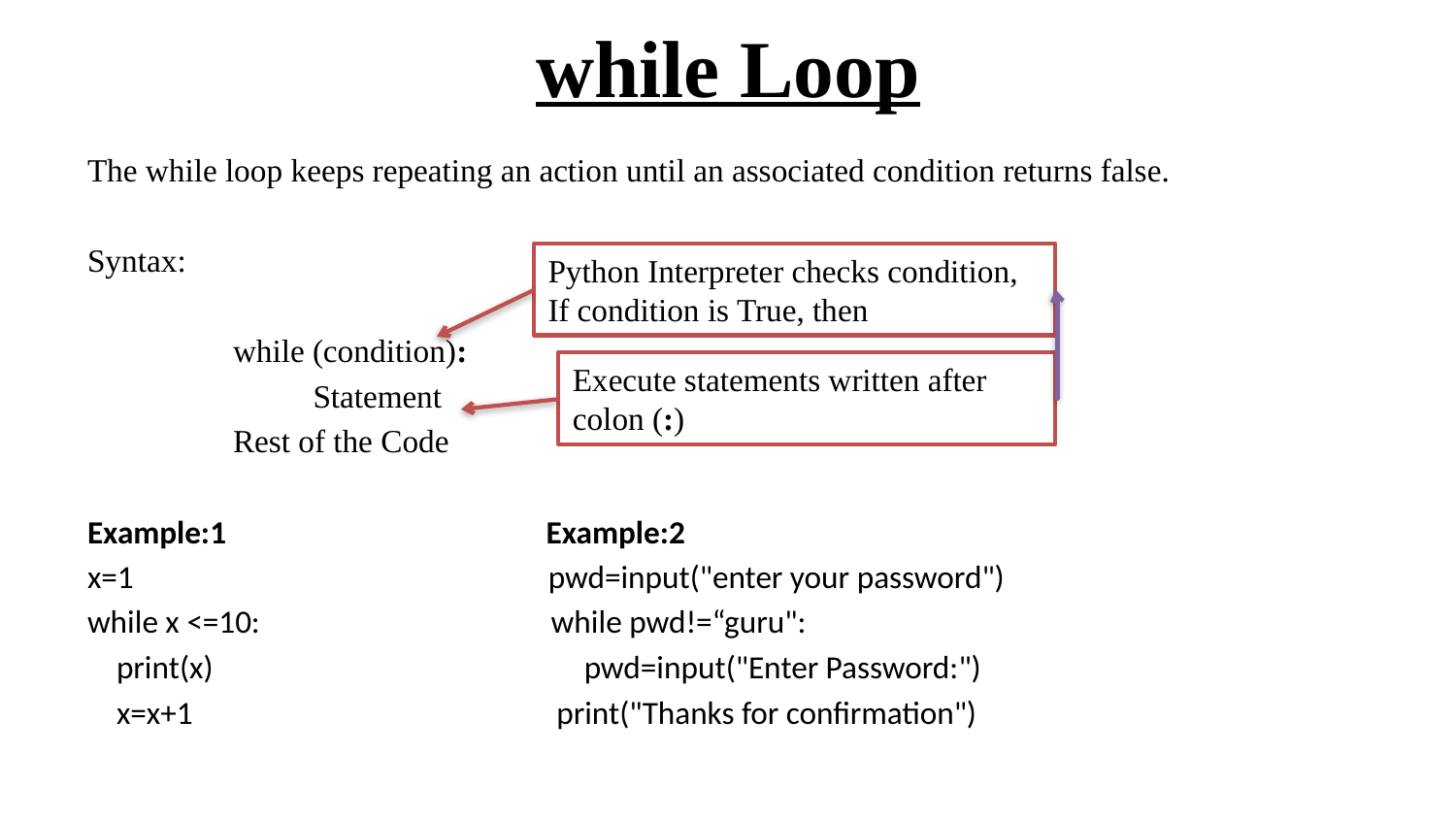

# while Loop
The while loop keeps repeating an action until an associated condition returns false.

Syntax:

	while (condition):
	          Statement
	Rest of the Code

Example:1                                            Example:2
x=1                                                         pwd=input("enter your password")
while x <=10:                                        while pwd!=“guru":
    print(x)                                                   pwd=input("Enter Password:")
    x=x+1                                                  print("Thanks for confirmation")

Python Interpreter checks condition, If condition is True, then
Execute statements written after colon (:)